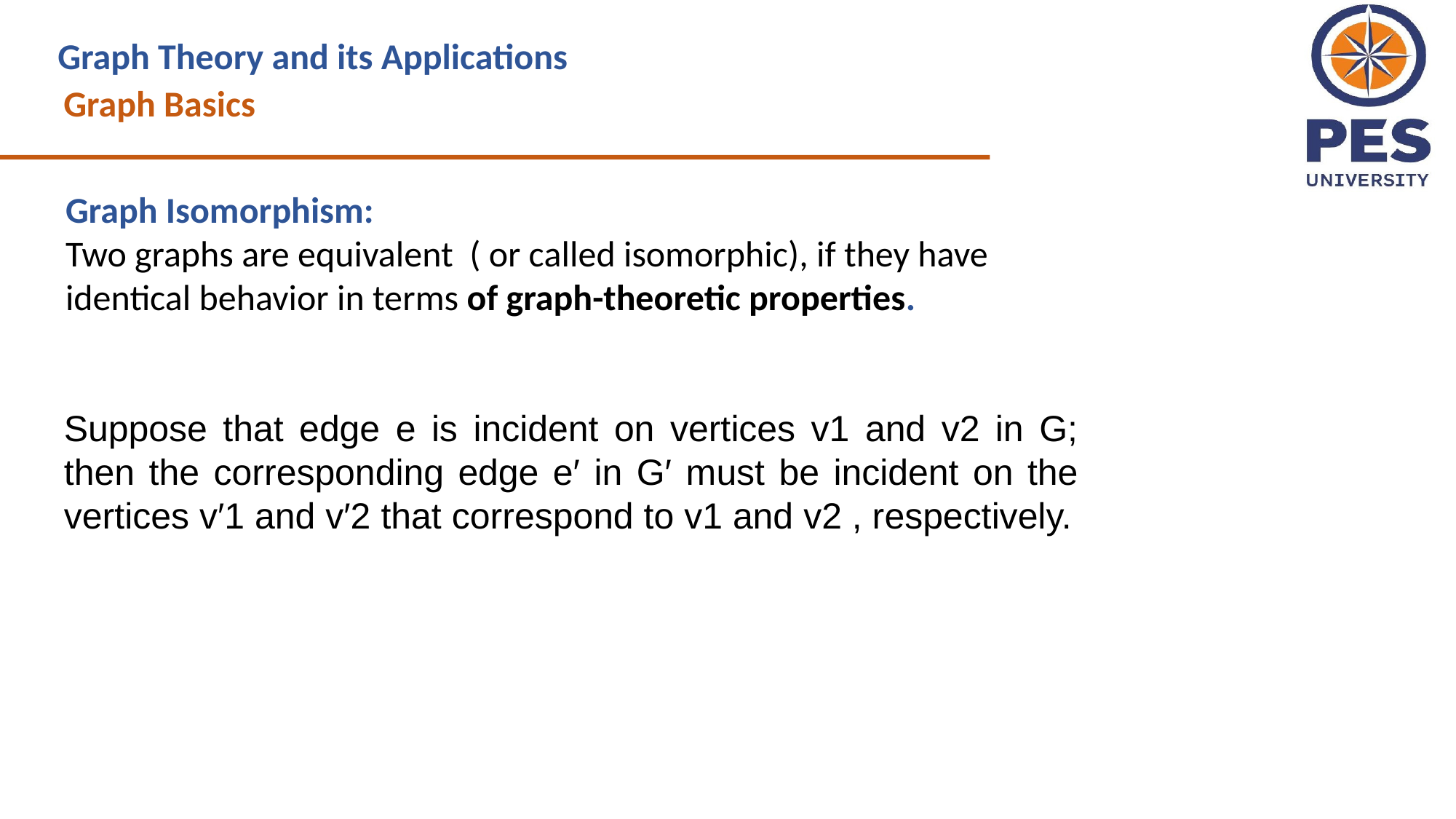

# Graph Theory and its Applications  Graph Basics

Graph Isomorphism:
Two graphs are equivalent  ( or called isomorphic), if they have identical behavior in terms of graph-theoretic properties.

Suppose that edge e is incident on vertices v1 and v2 in G; then the corresponding edge e′ in G′ must be incident on the vertices v′1 and v′2 that correspond to v1 and v2 , respectively.